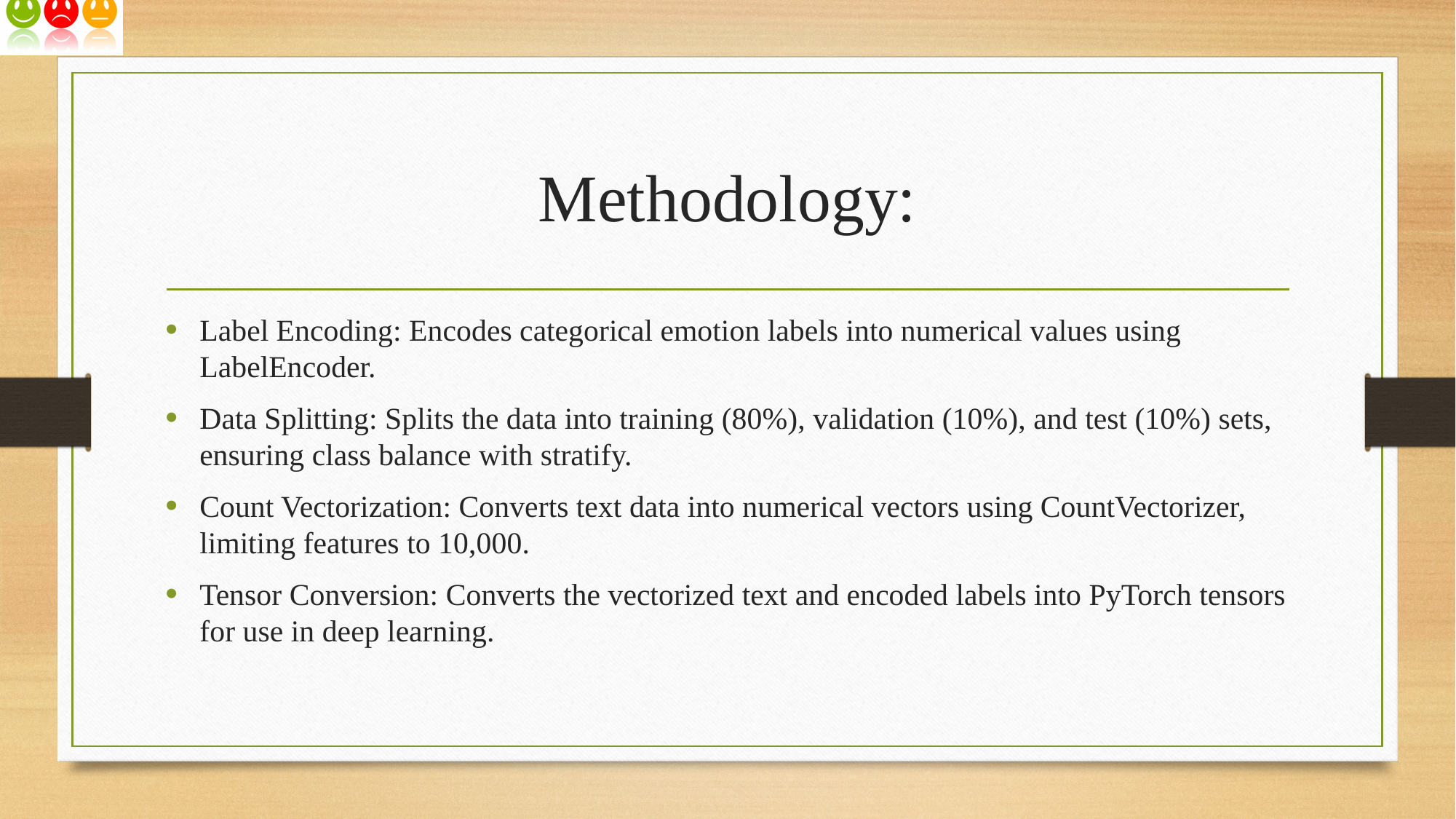

# Methodology:
Label Encoding: Encodes categorical emotion labels into numerical values using LabelEncoder.
Data Splitting: Splits the data into training (80%), validation (10%), and test (10%) sets, ensuring class balance with stratify.
Count Vectorization: Converts text data into numerical vectors using CountVectorizer, limiting features to 10,000.
Tensor Conversion: Converts the vectorized text and encoded labels into PyTorch tensors for use in deep learning.